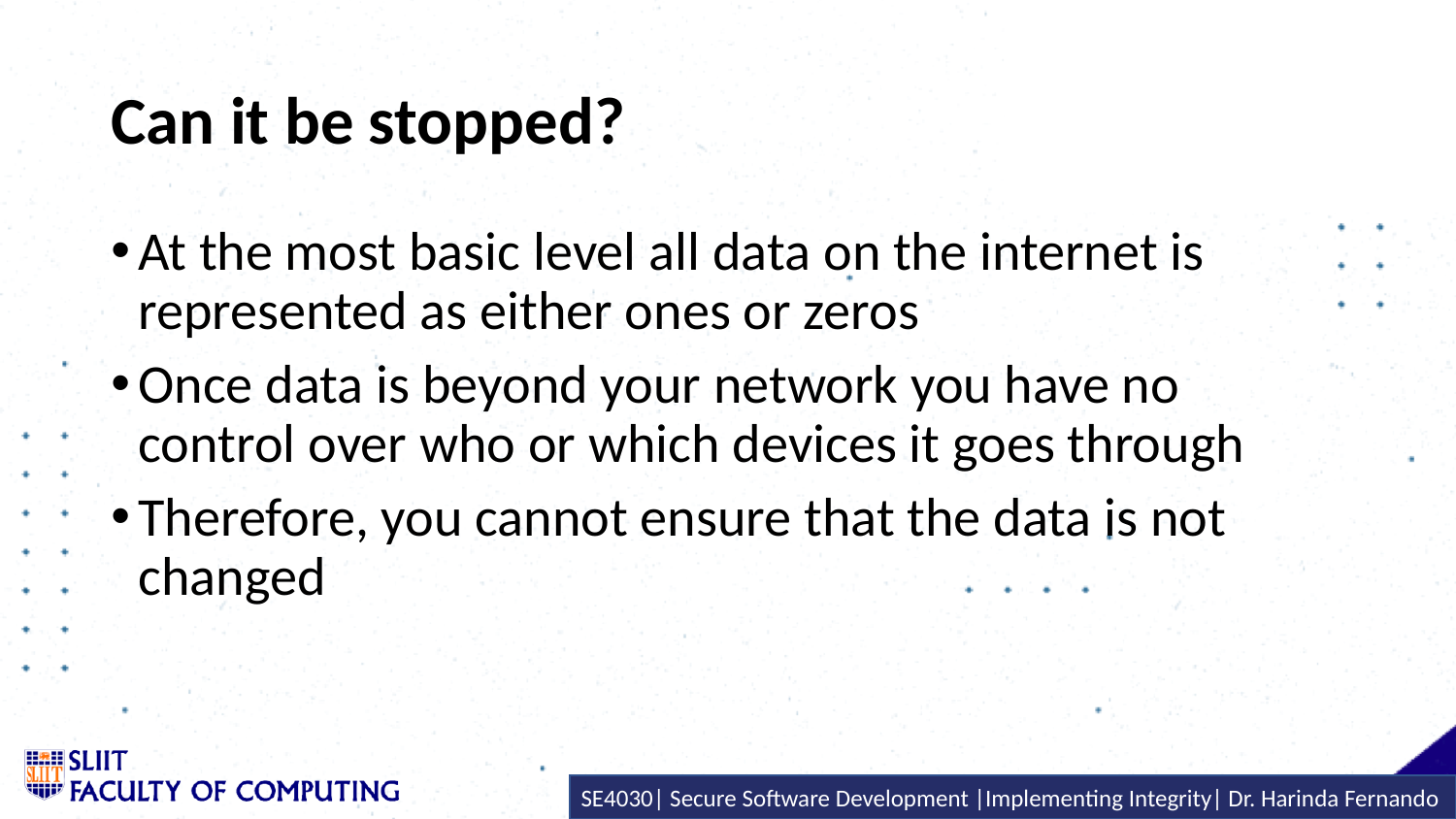

# Can it be stopped?
At the most basic level all data on the internet is represented as either ones or zeros
Once data is beyond your network you have no control over who or which devices it goes through
Therefore, you cannot ensure that the data is not changed